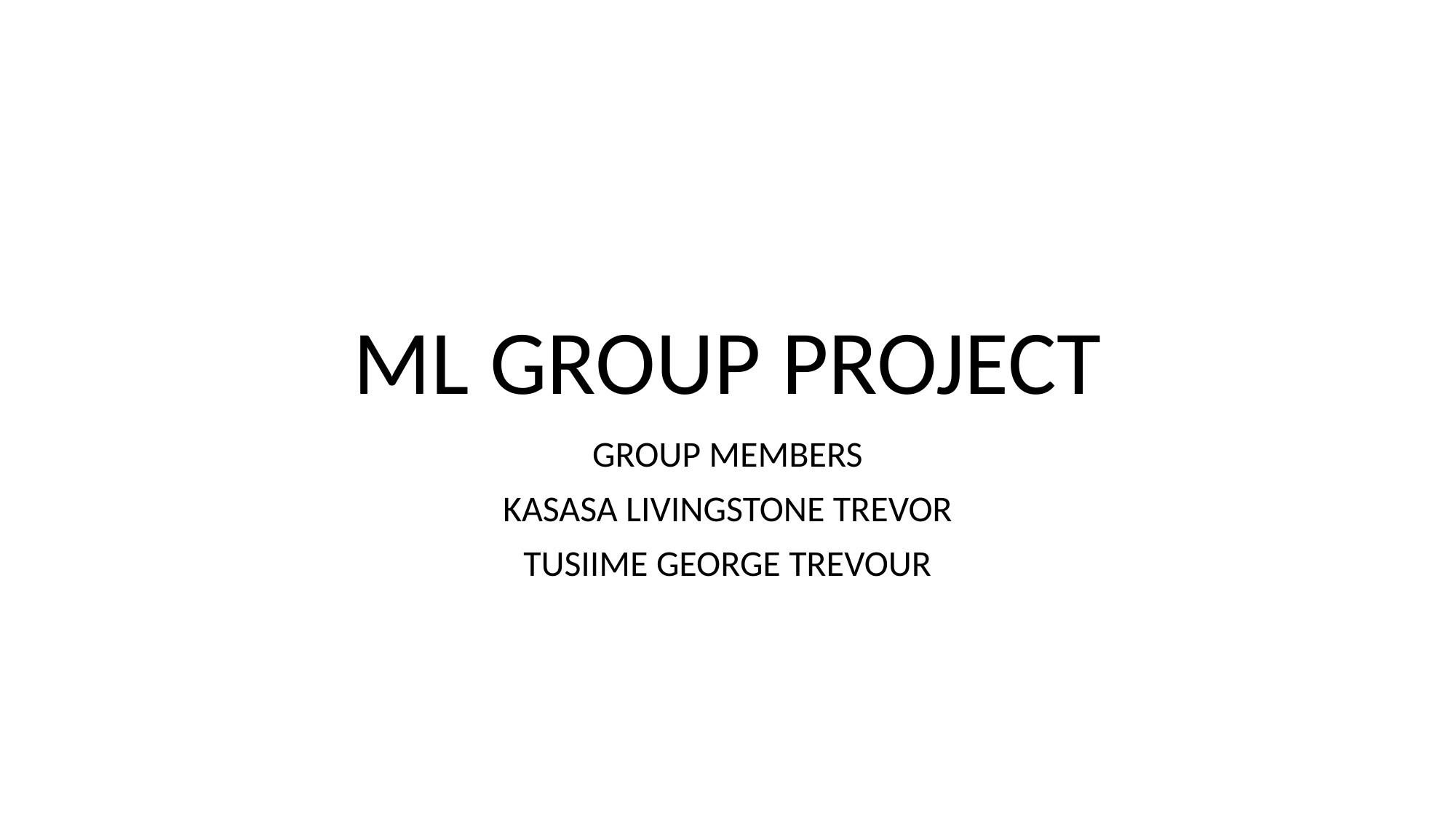

# ML GROUP PROJECT
GROUP MEMBERS
KASASA LIVINGSTONE TREVOR
TUSIIME GEORGE TREVOUR